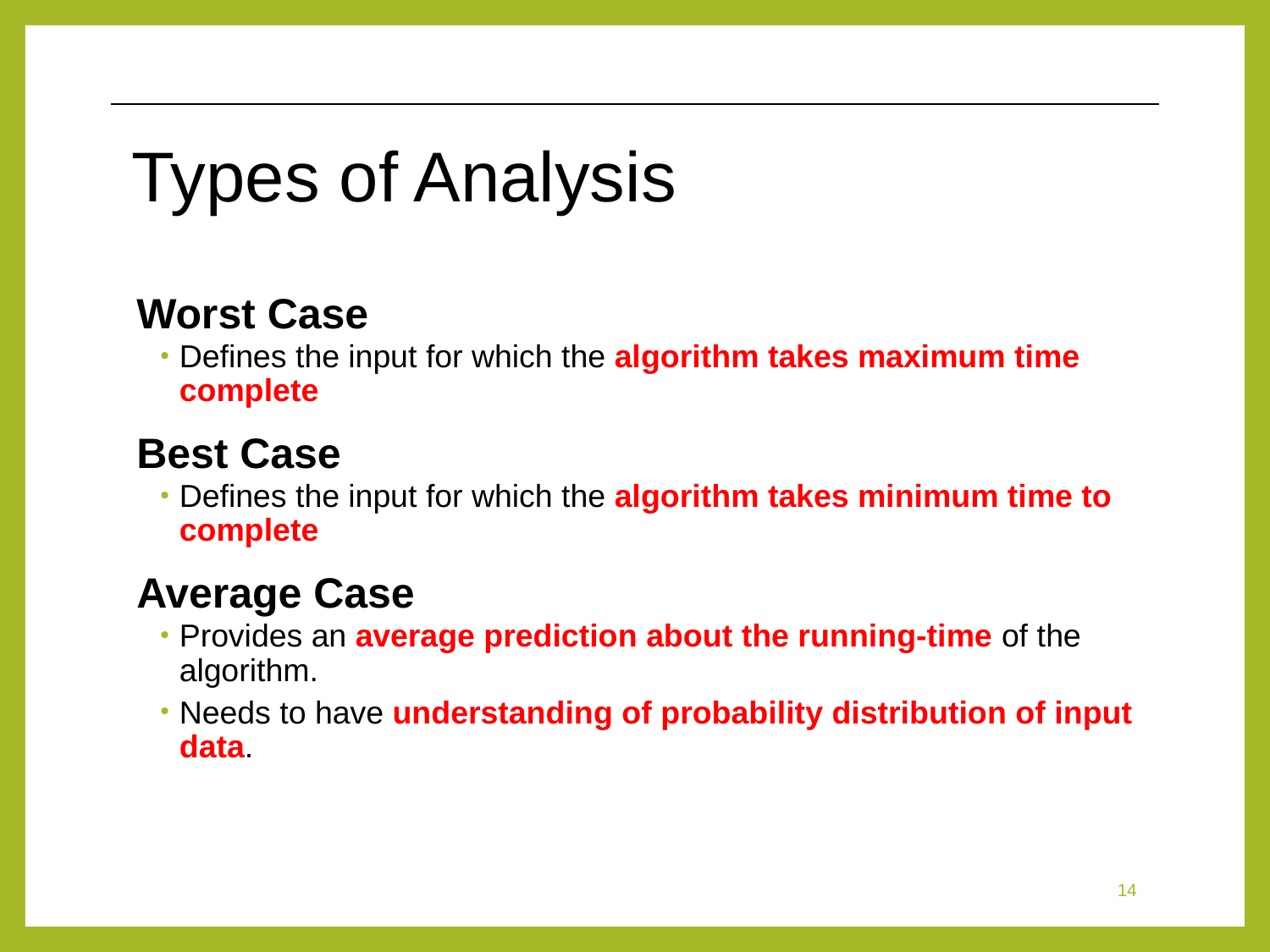

# Types of Analysis
Worst Case
Defines the input for which the algorithm takes maximum time complete
Best Case
Defines the input for which the algorithm takes minimum time to complete
Average Case
Provides an average prediction about the running-time of the algorithm.
Needs to have understanding of probability distribution of input data.
14